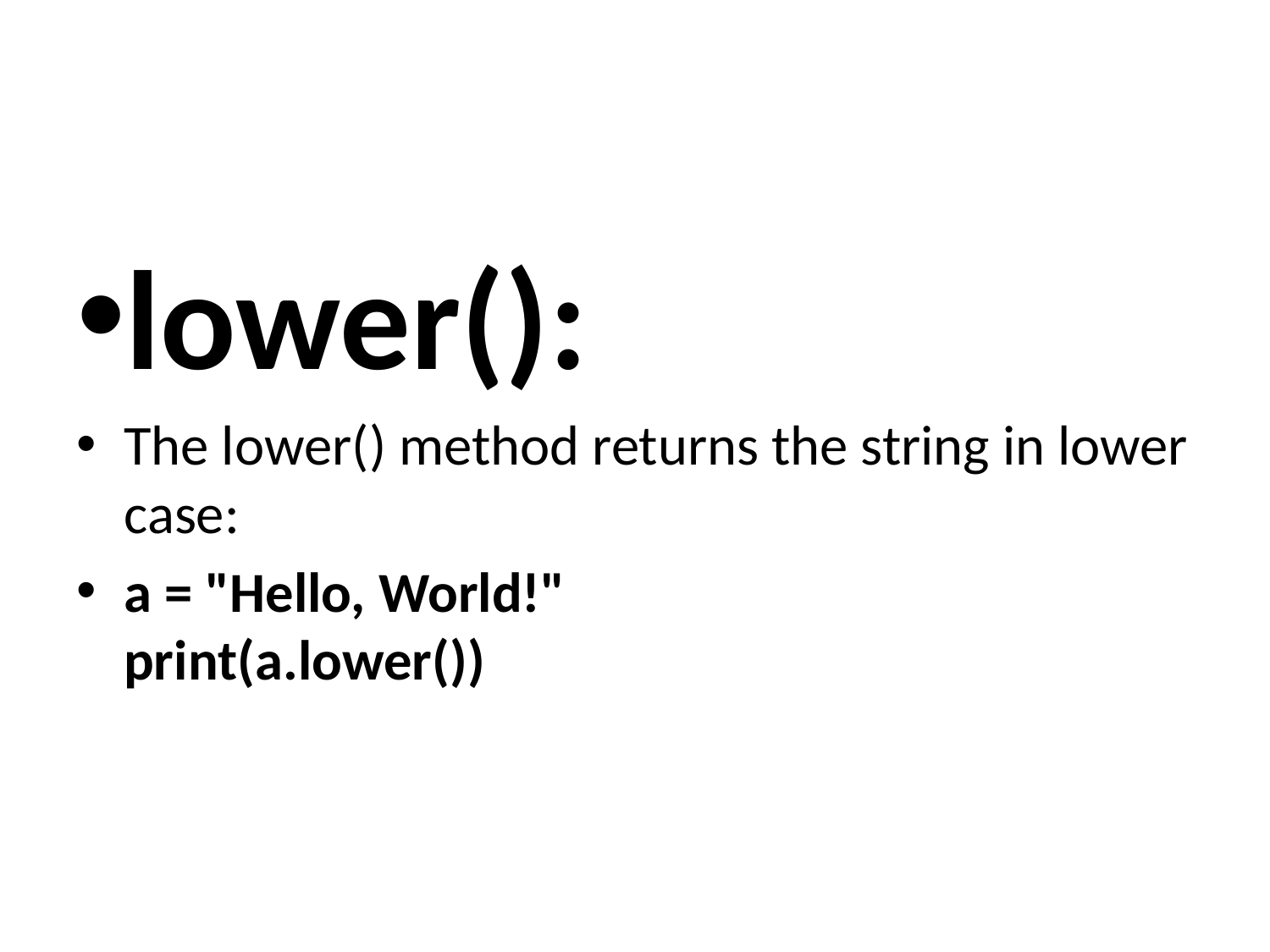

lower():
The lower() method returns the string in lower case:
a = "Hello, World!"
print(a.lower())